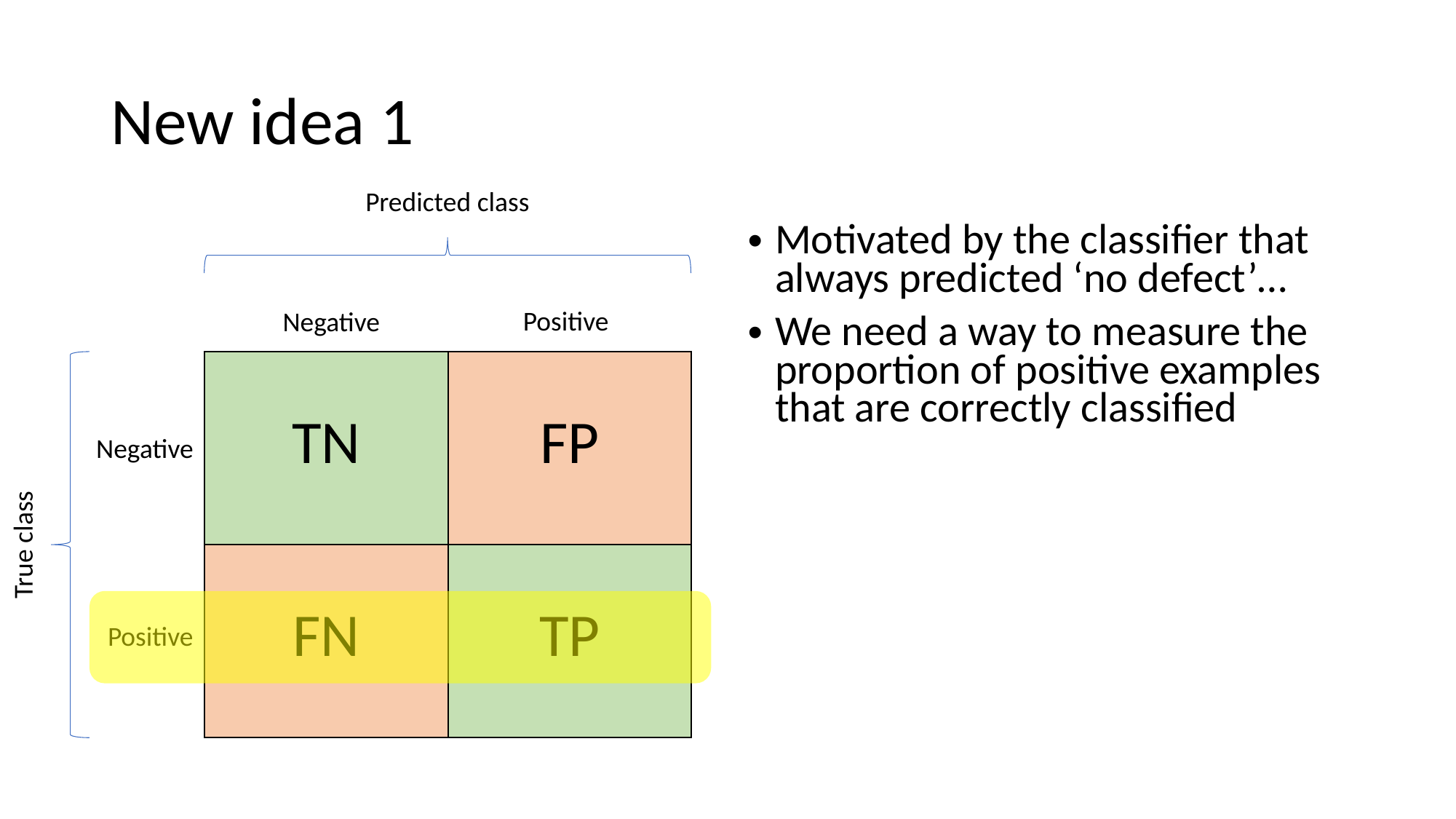

# New idea 1
Predicted class
Motivated by the classifier that always predicted ‘no defect’…
We need a way to measure the proportion of positive examples that are correctly classified
Positive
Negative

| TN | FP |
| --- | --- |
| FN | TP |
Negative
True class

Positive